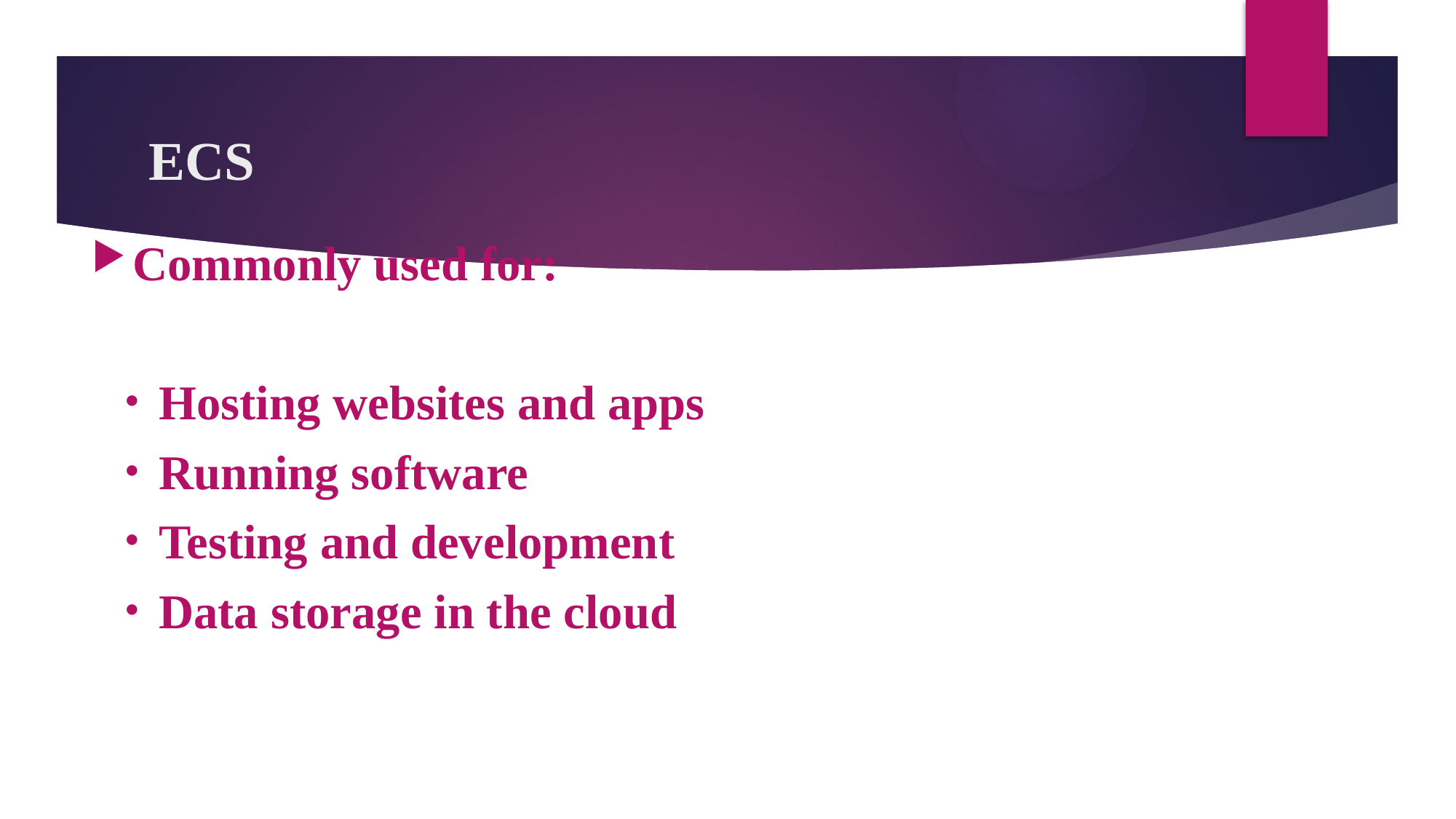

# ECS
Commonly used for:

Hosting websites and apps
Running software
Testing and development
Data storage in the cloud